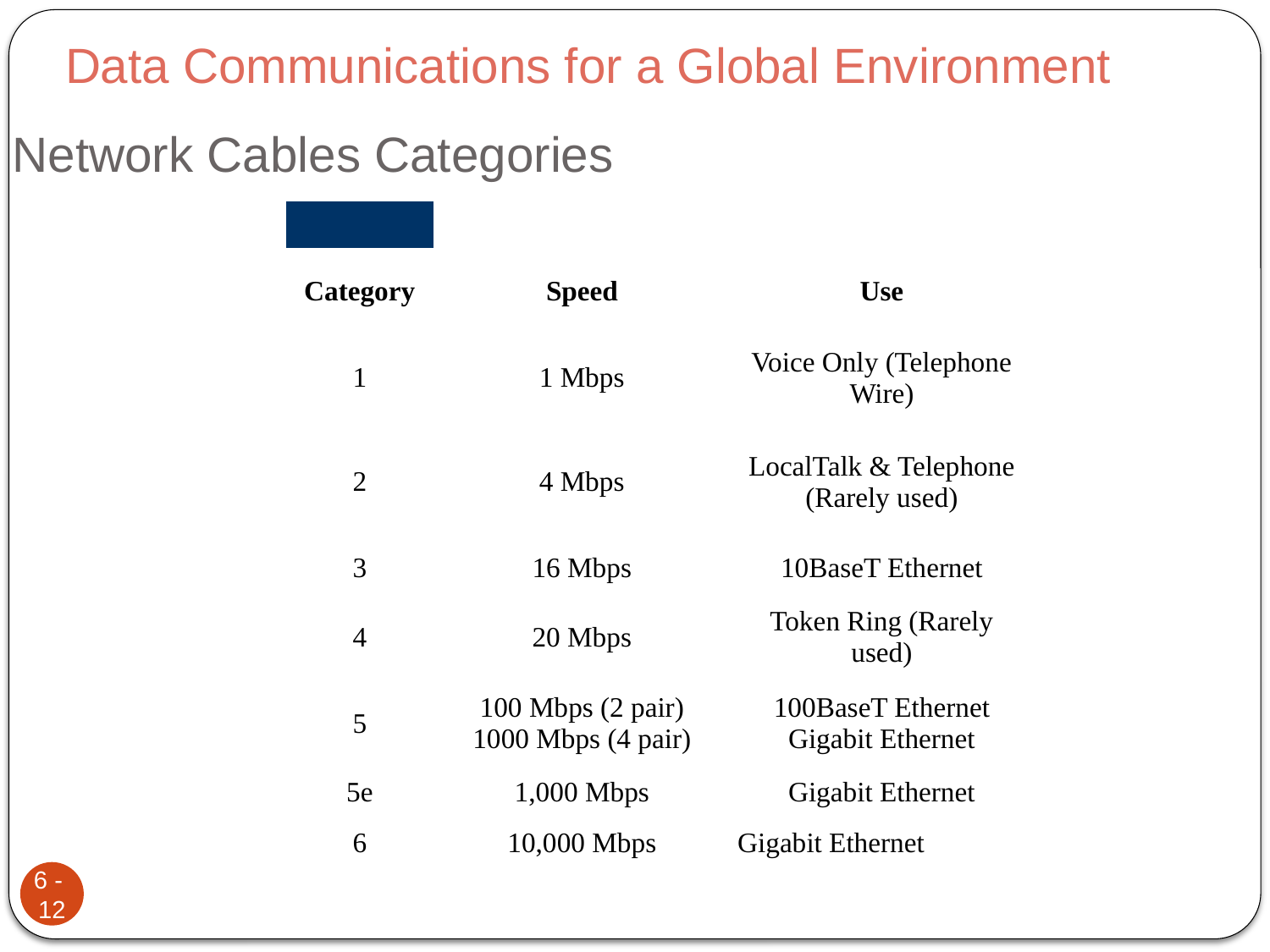

Data Communications for a Global Environment
# Network Cables Categories
|  |  |  |
| --- | --- | --- |
| Category | Speed | Use |
| 1 | 1 Mbps | Voice Only (Telephone Wire) |
| 2 | 4 Mbps | LocalTalk & Telephone (Rarely used) |
| 3 | 16 Mbps | 10BaseT Ethernet |
| 4 | 20 Mbps | Token Ring (Rarely used) |
| 5 | 100 Mbps (2 pair) 1000 Mbps (4 pair) | 100BaseT Ethernet Gigabit Ethernet |
| 5e | 1,000 Mbps | Gigabit Ethernet |
| 6 | 10,000 Mbps | Gigabit Ethernet |
6 - 12